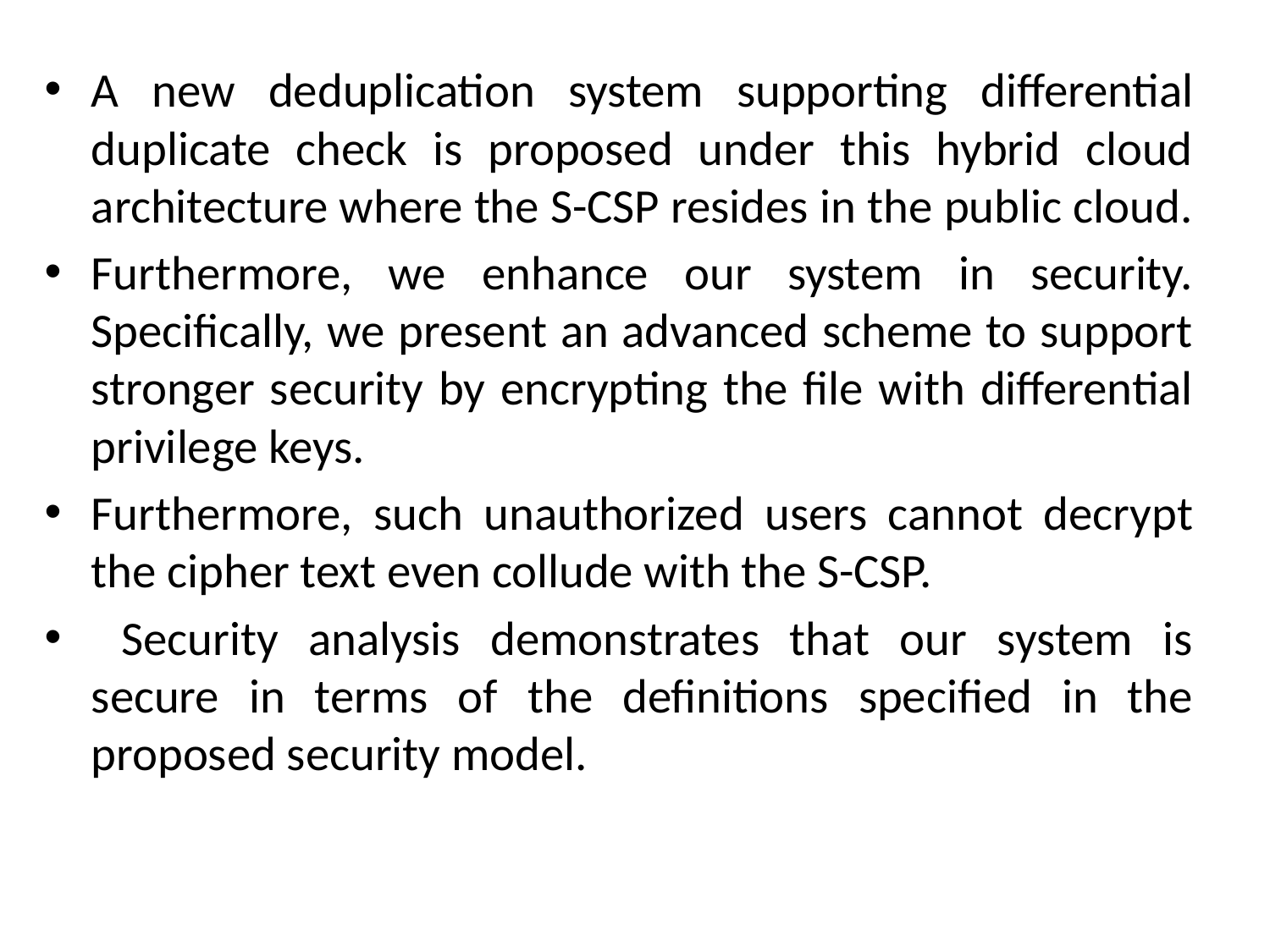

A new deduplication system supporting differential duplicate check is proposed under this hybrid cloud architecture where the S-CSP resides in the public cloud.
Furthermore, we enhance our system in security. Specifically, we present an advanced scheme to support stronger security by encrypting the file with differential privilege keys.
Furthermore, such unauthorized users cannot decrypt the cipher text even collude with the S-CSP.
 Security analysis demonstrates that our system is secure in terms of the definitions specified in the proposed security model.